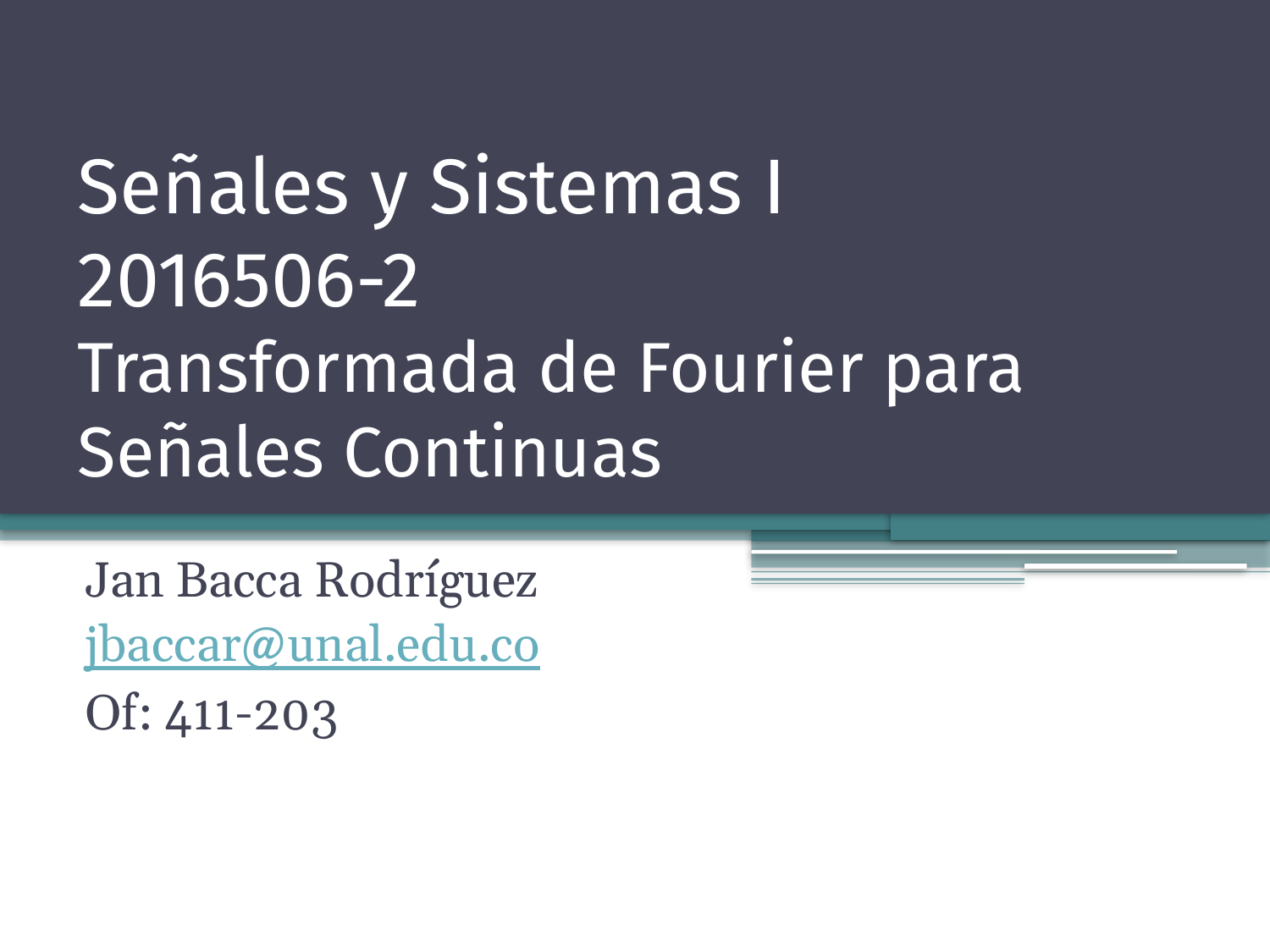

# Señales y Sistemas I 2016506-2 Transformada de Fourier para Señales Continuas
Jan Bacca Rodríguez
jbaccar@unal.edu.co
Of: 411-203